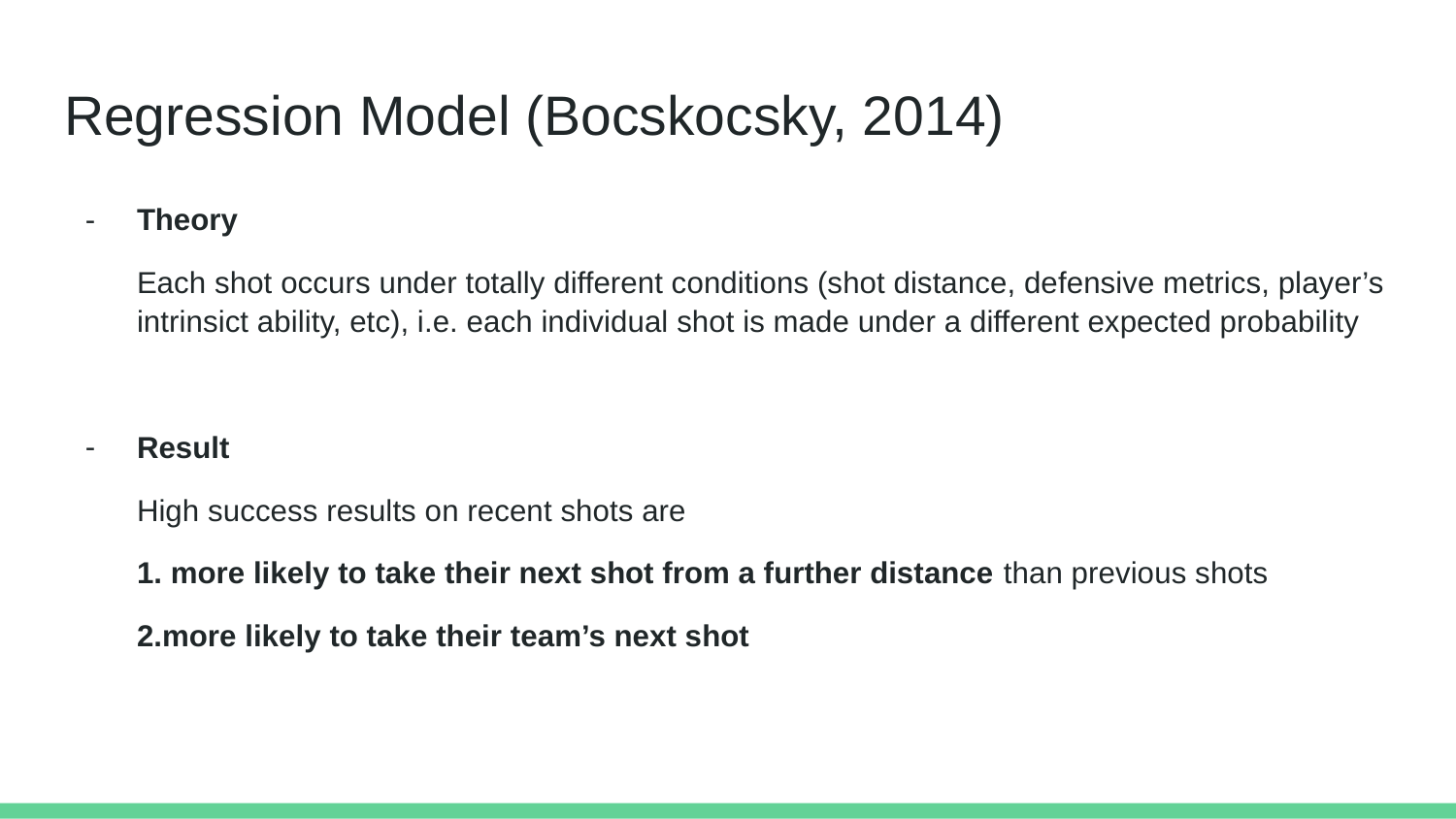

# Regression Model (Bocskocsky, 2014)
Theory
Each shot occurs under totally different conditions (shot distance, defensive metrics, player’s intrinsict ability, etc), i.e. each individual shot is made under a different expected probability

Result
High success results on recent shots are
1. more likely to take their next shot from a further distance than previous shots
2.more likely to take their team’s next shot